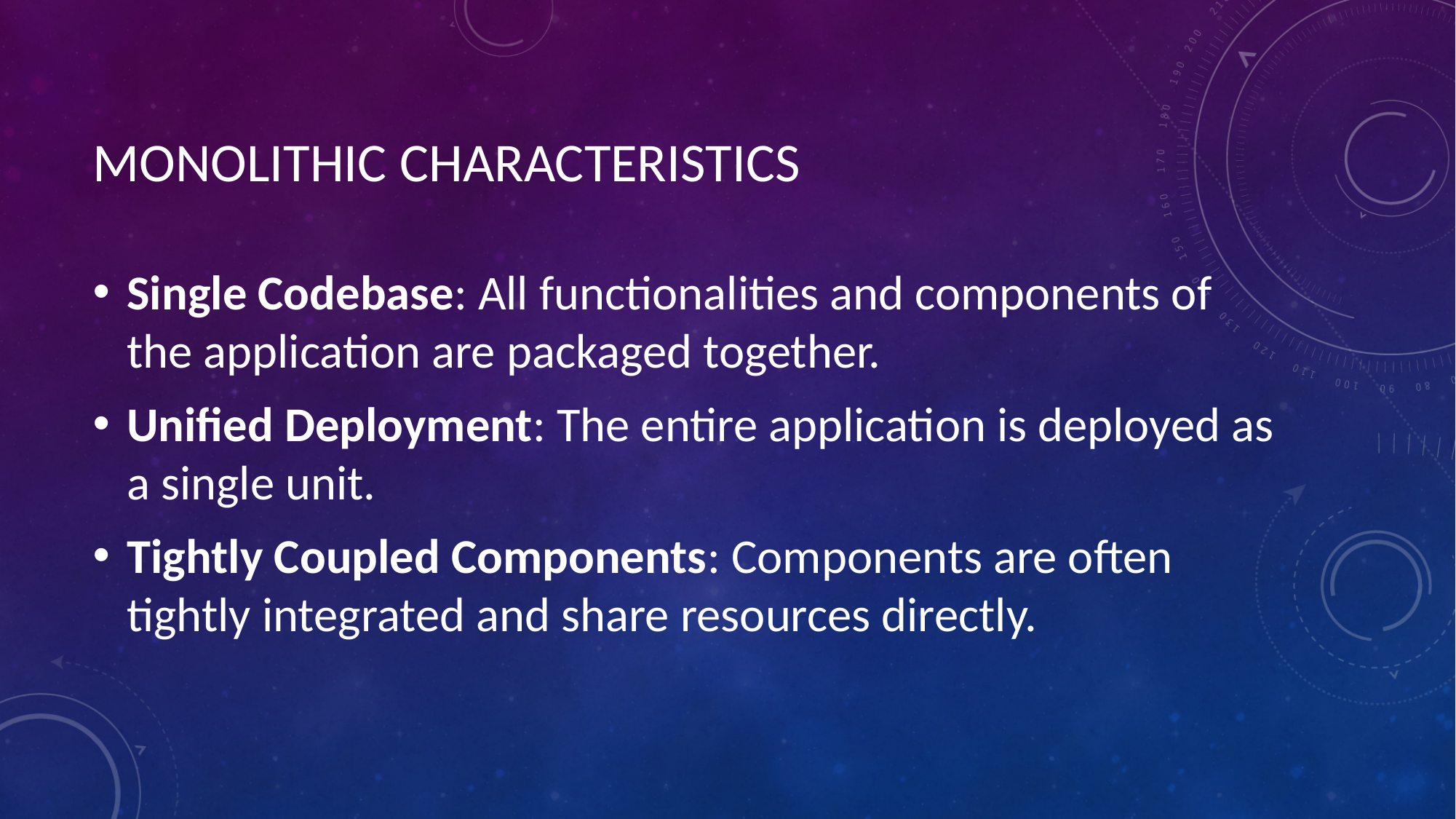

# MONOLITHIC Characteristics
Single Codebase: All functionalities and components of the application are packaged together.
Unified Deployment: The entire application is deployed as a single unit.
Tightly Coupled Components: Components are often tightly integrated and share resources directly.